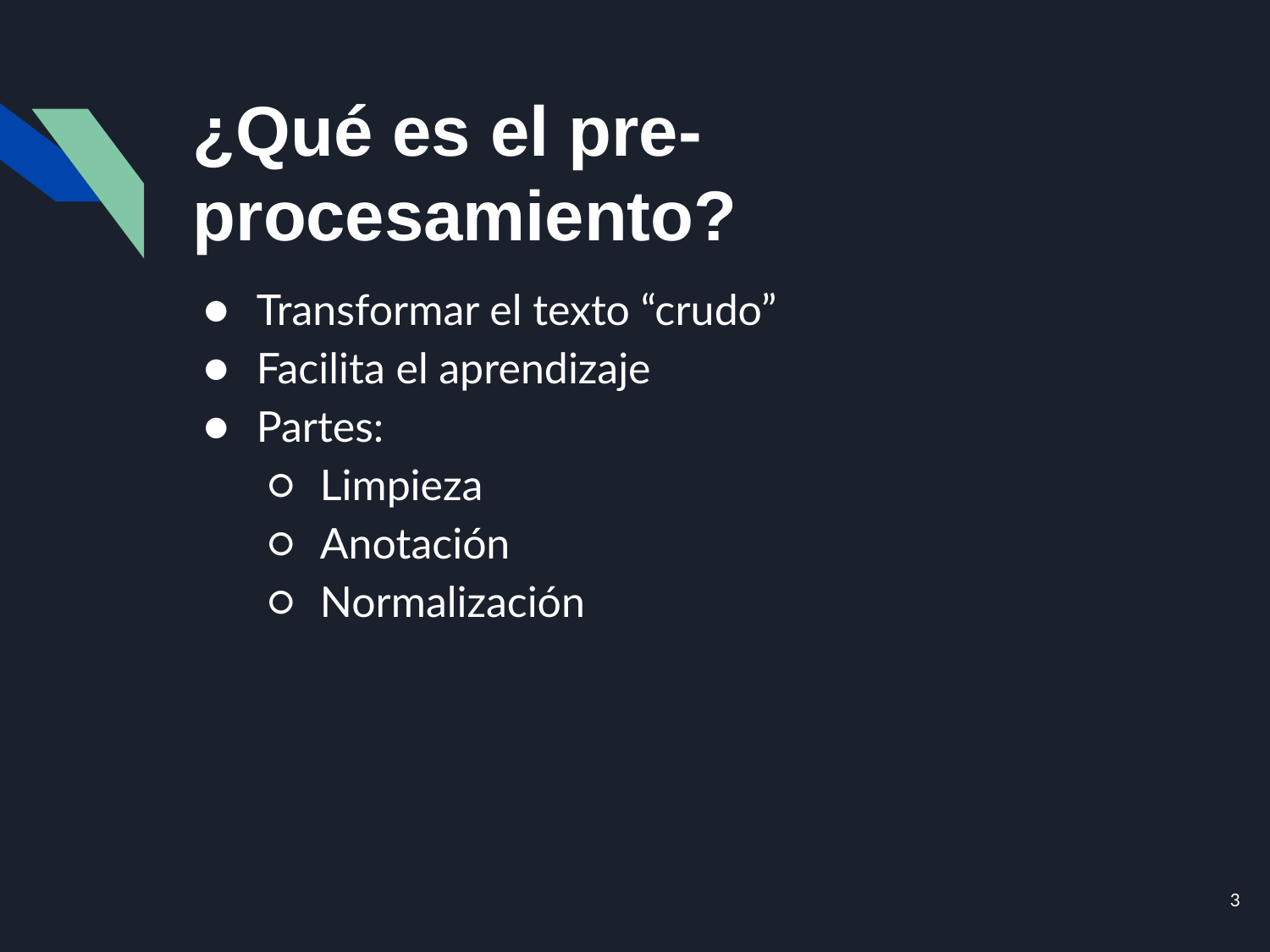

# ¿Qué es el pre-procesamiento?
Transformar el texto “crudo”
Facilita el aprendizaje
Partes:
Limpieza
Anotación
Normalización
3